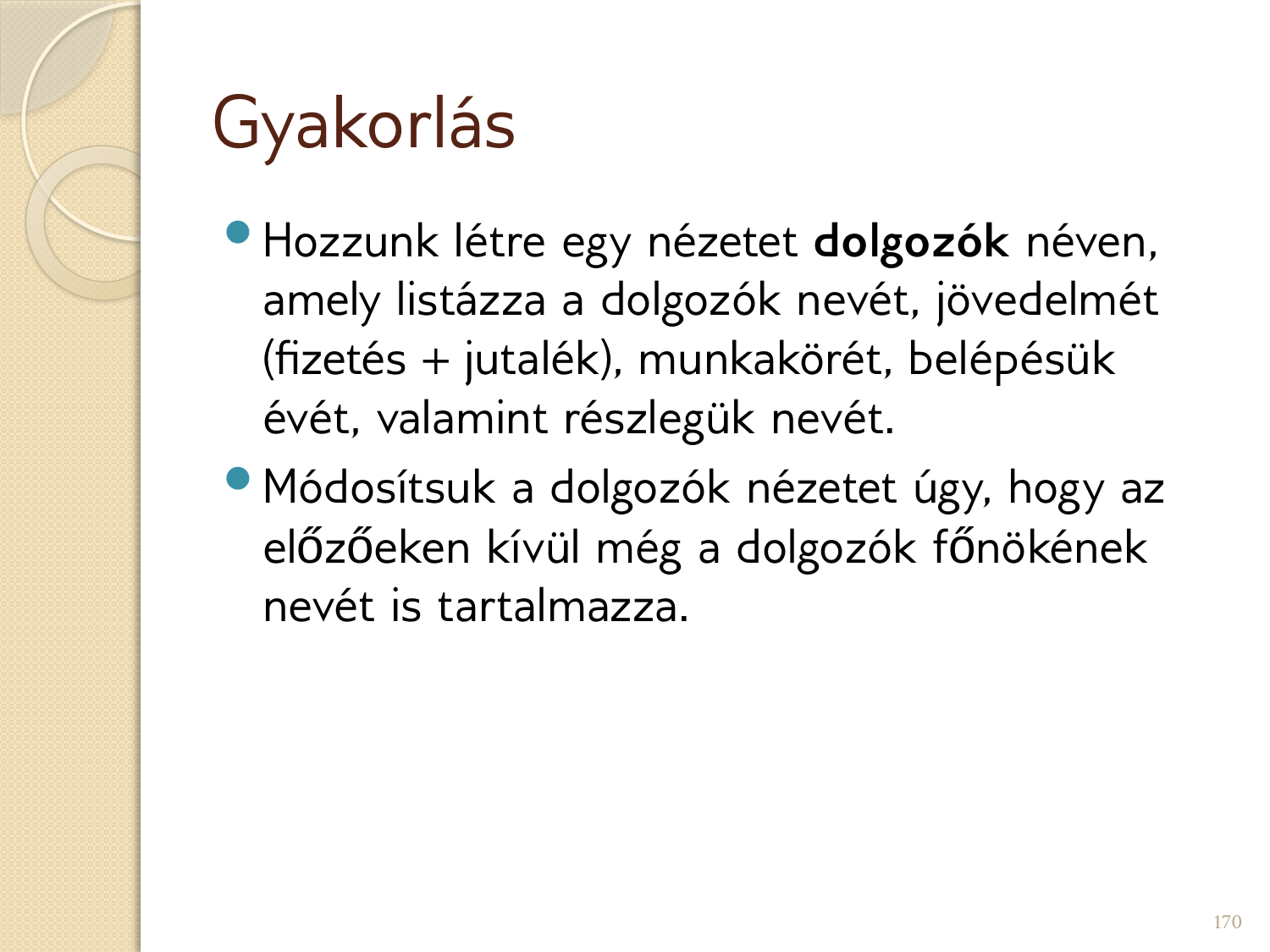

# Gyakorlás
Hozzunk létre egy nézetet dolgozók néven, amely listázza a dolgozók nevét, jövedelmét (fizetés + jutalék), munkakörét, belépésük évét, valamint részlegük nevét.
Módosítsuk a dolgozók nézetet úgy, hogy az előzőeken kívül még a dolgozók főnökének nevét is tartalmazza.

170